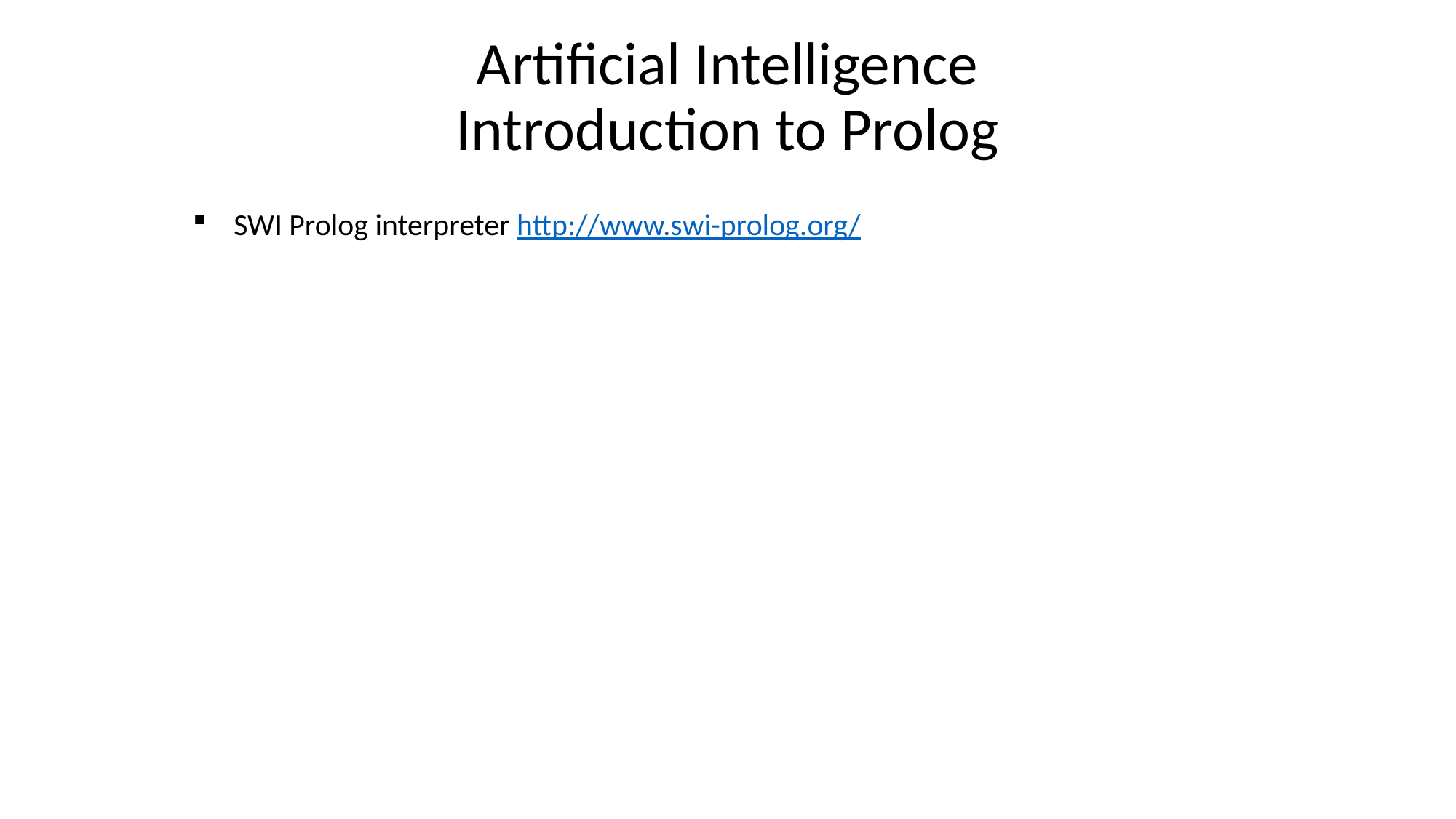

# Artificial Intelligence Introduction to Prolog
SWI Prolog interpreter http://www.swi-prolog.org/